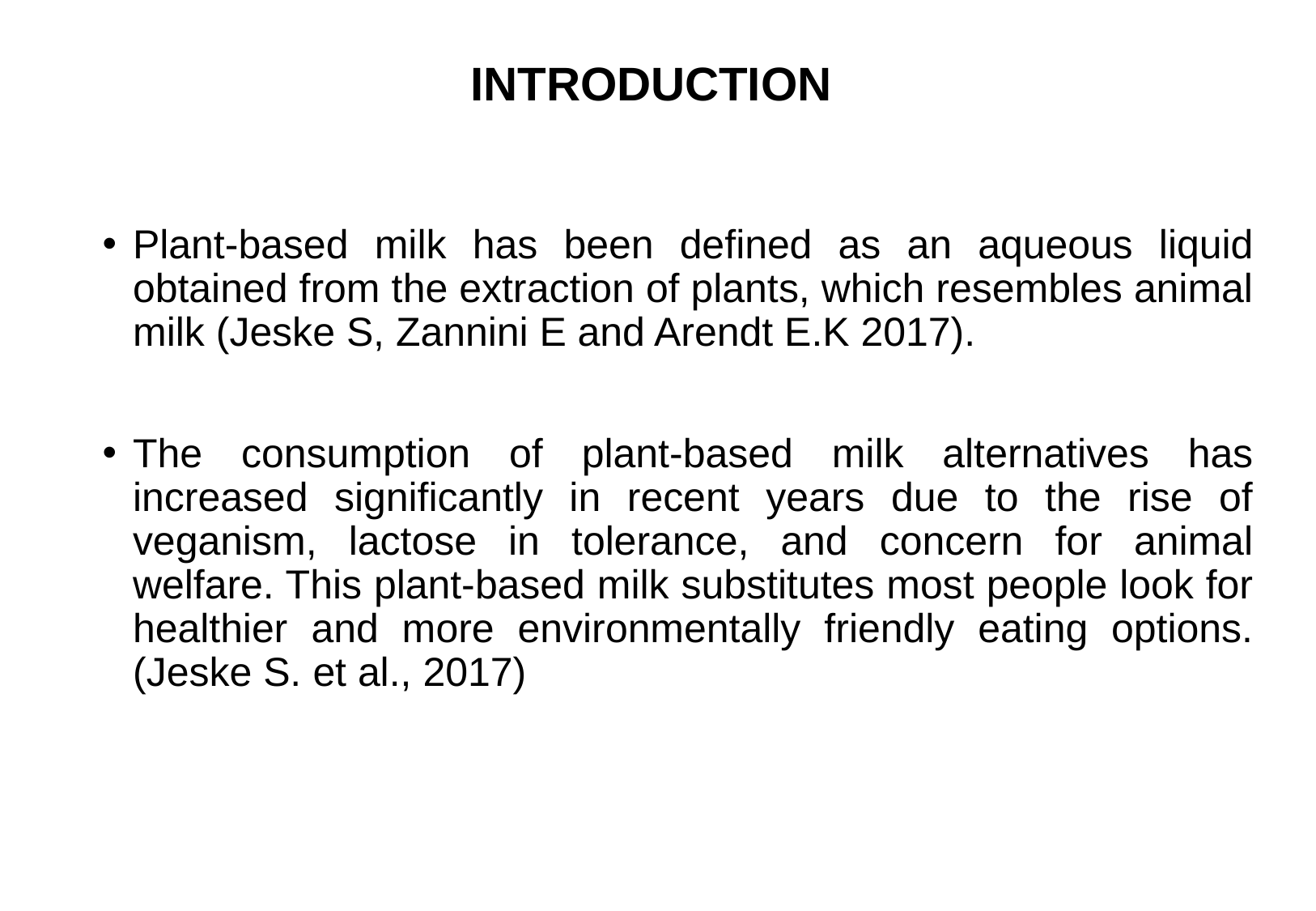

# INTRODUCTION
Plant-based milk has been defined as an aqueous liquid obtained from the extraction of plants, which resembles animal milk (Jeske S, Zannini E and Arendt E.K 2017).

The consumption of plant-based milk alternatives has increased significantly in recent years due to the rise of veganism, lactose in tolerance, and concern for animal welfare. This plant-based milk substitutes most people look for healthier and more environmentally friendly eating options. (Jeske S. et al., 2017)